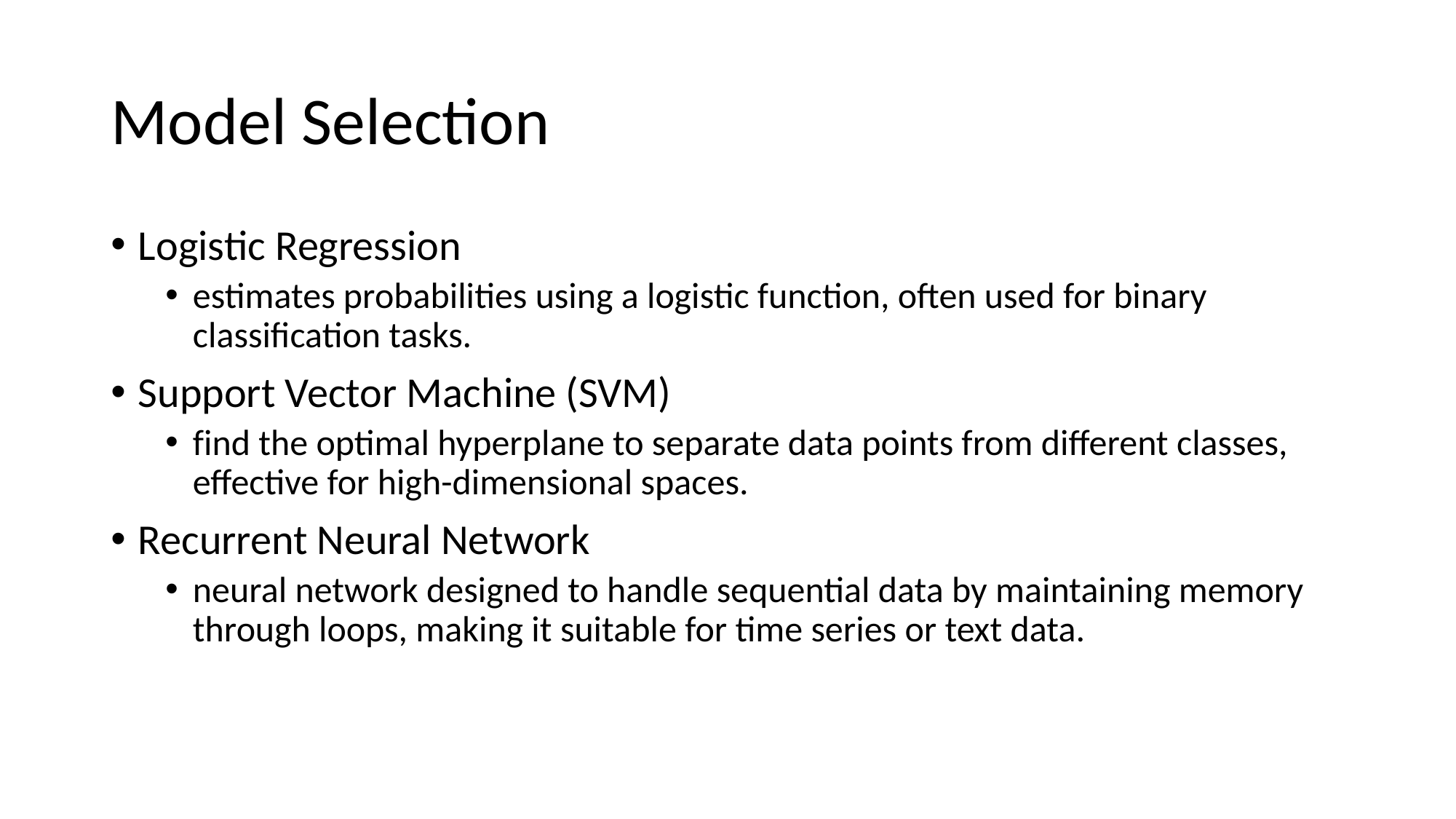

# Model Selection
Logistic Regression
estimates probabilities using a logistic function, often used for binary classification tasks.
Support Vector Machine (SVM)
find the optimal hyperplane to separate data points from different classes, effective for high-dimensional spaces.
Recurrent Neural Network
neural network designed to handle sequential data by maintaining memory through loops, making it suitable for time series or text data.